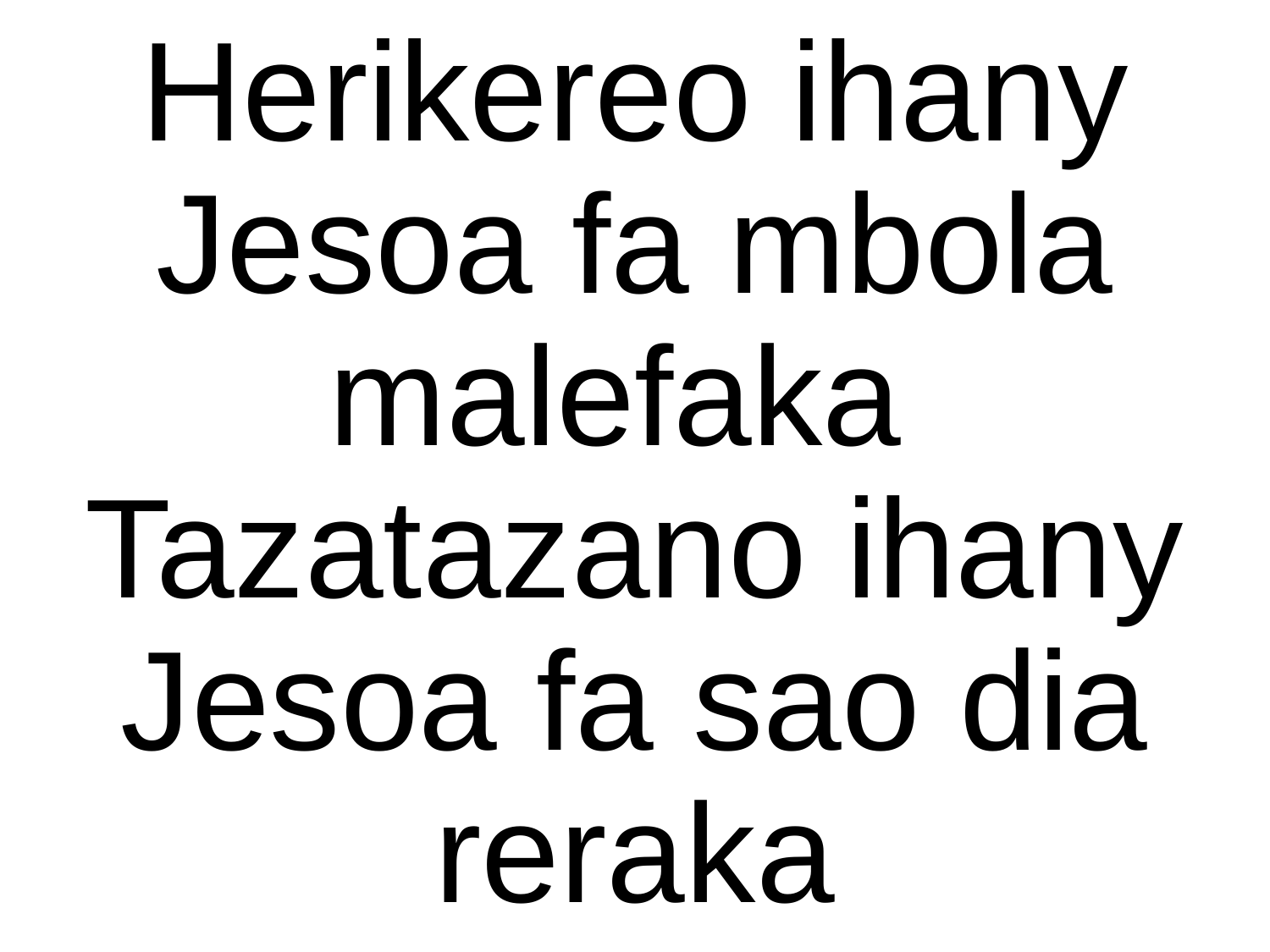

Herikereo ihany Jesoa fa mbola malefaka
Tazatazano ihany Jesoa fa sao dia reraka